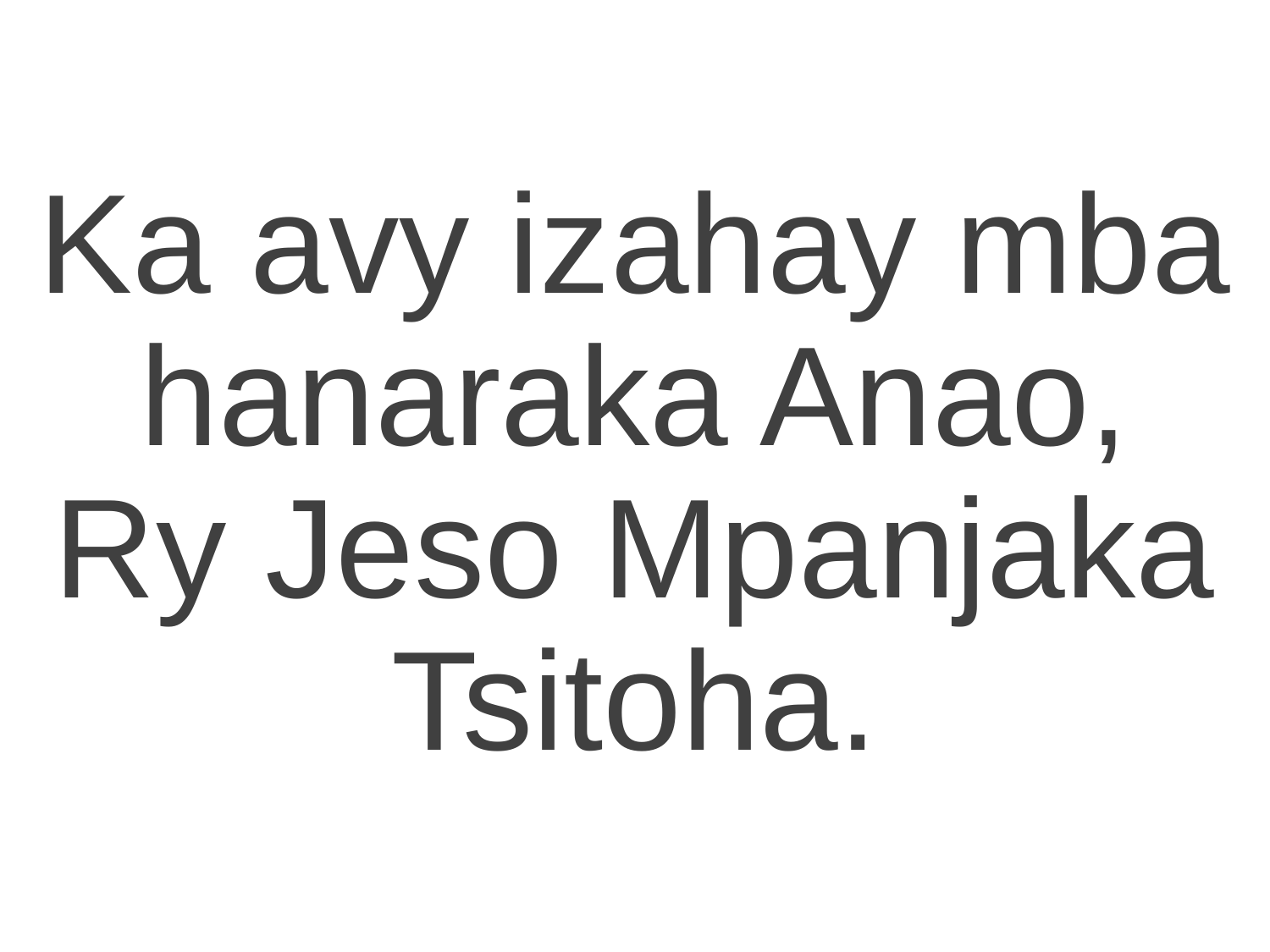

Ka avy izahay mba hanaraka Anao,
Ry Jeso Mpanjaka Tsitoha.